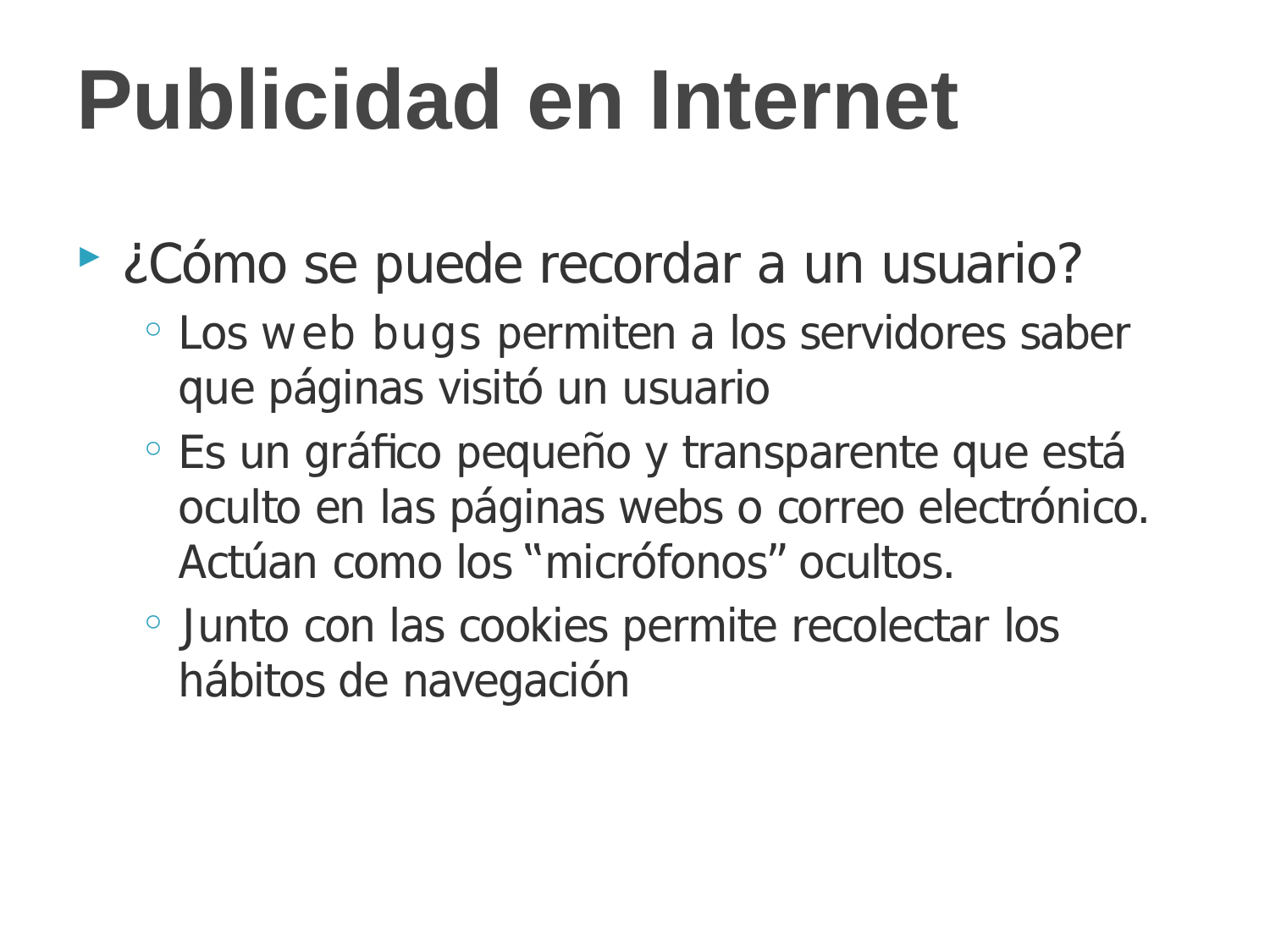

# Publicidad en Internet
¿Cómo se puede recordar a un usuario?
Los web bugs permiten a los servidores saber que páginas visitó un usuario
Es un gráfico pequeño y transparente que está oculto en las páginas webs o correo electrónico. Actúan como los “micrófonos” ocultos.
Junto con las cookies permite recolectar los hábitos de navegación